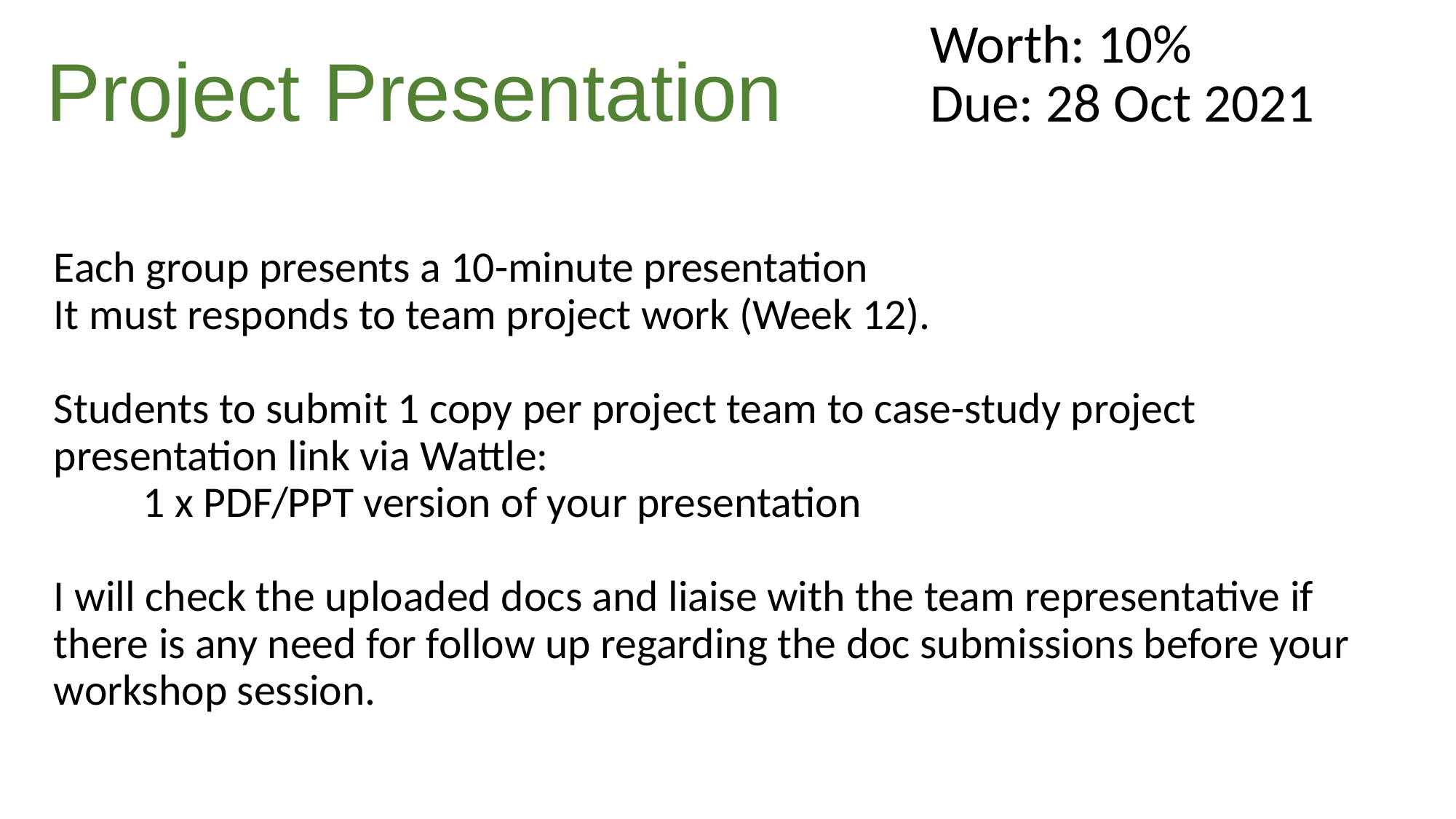

Worth: 10%
Due: 28 Oct 2021
Project Presentation

Each group presents a 10-minute presentation
It must responds to team project work (Week 12).

Students to submit 1 copy per project team to case-study project presentation link via Wattle:
	1 x PDF/PPT version of your presentation

I will check the uploaded docs and liaise with the team representative if there is any need for follow up regarding the doc submissions before your workshop session.